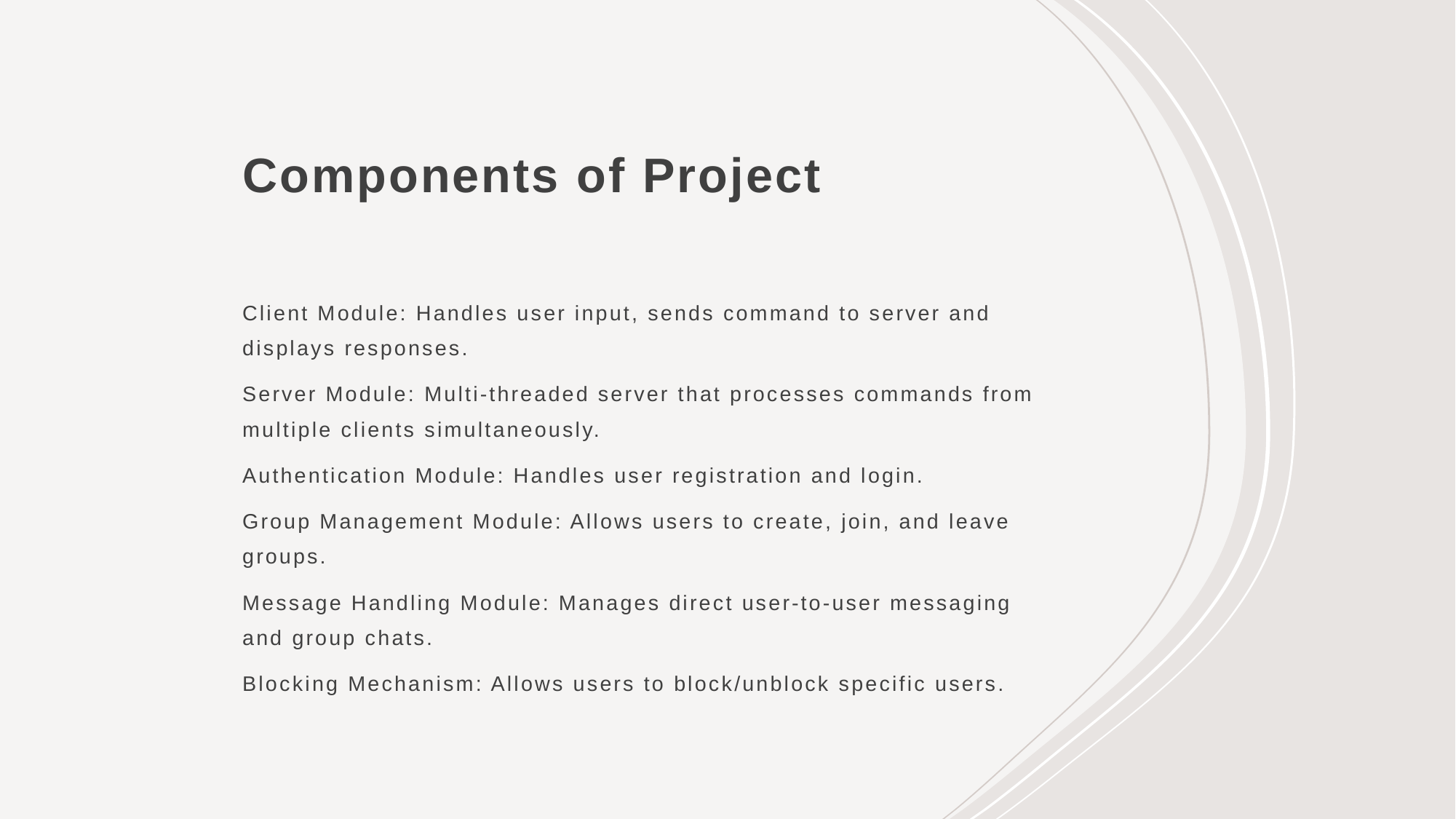

# Components of Project
Client Module: Handles user input, sends command to server and displays responses.
Server Module: Multi-threaded server that processes commands from multiple clients simultaneously.
Authentication Module: Handles user registration and login.
Group Management Module: Allows users to create, join, and leave groups.
Message Handling Module: Manages direct user-to-user messaging and group chats.
Blocking Mechanism: Allows users to block/unblock specific users.